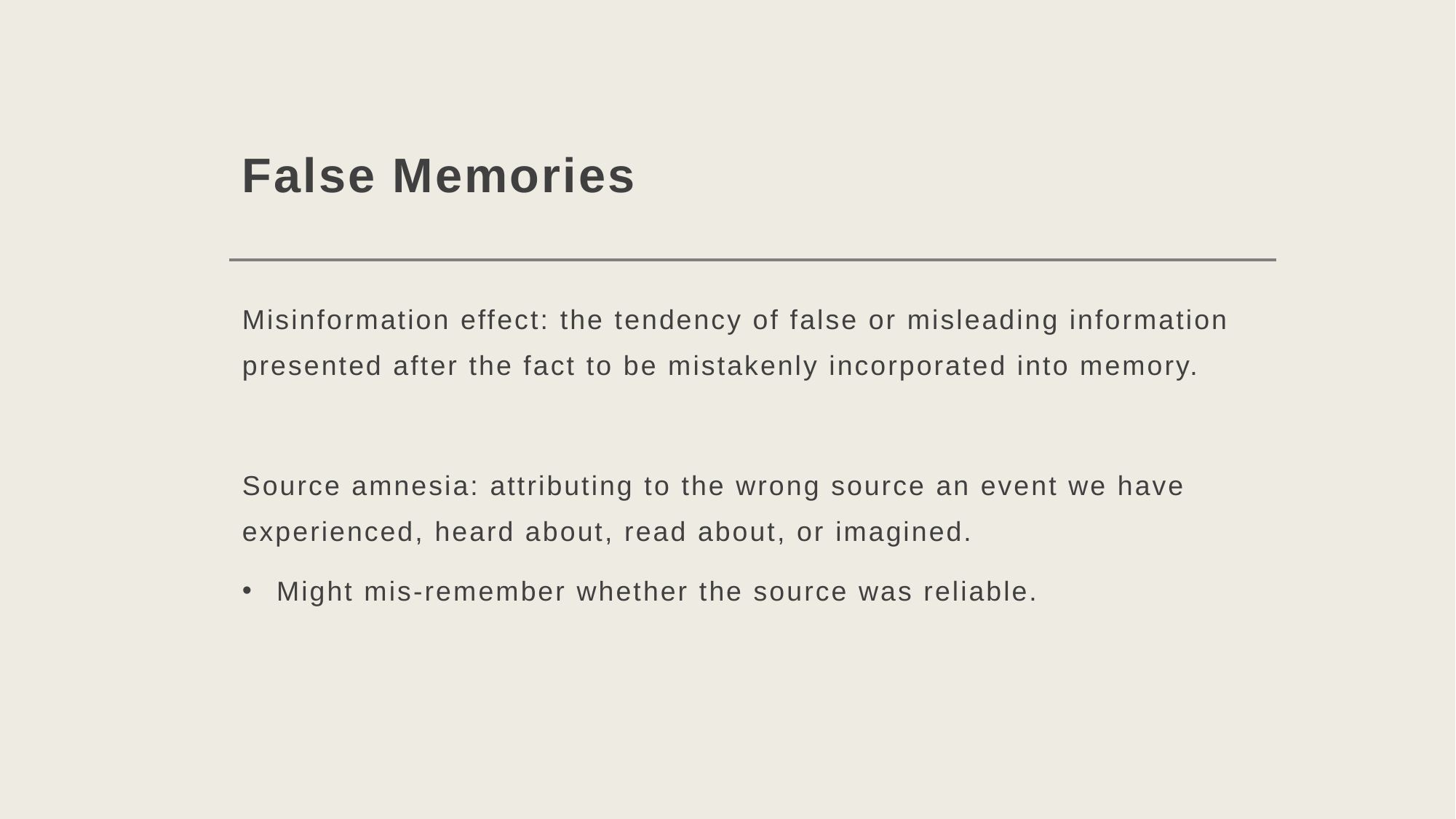

# False Memories
Misinformation effect: the tendency of false or misleading information presented after the fact to be mistakenly incorporated into memory.

Source amnesia: attributing to the wrong source an event we have experienced, heard about, read about, or imagined.
Might mis-remember whether the source was reliable.